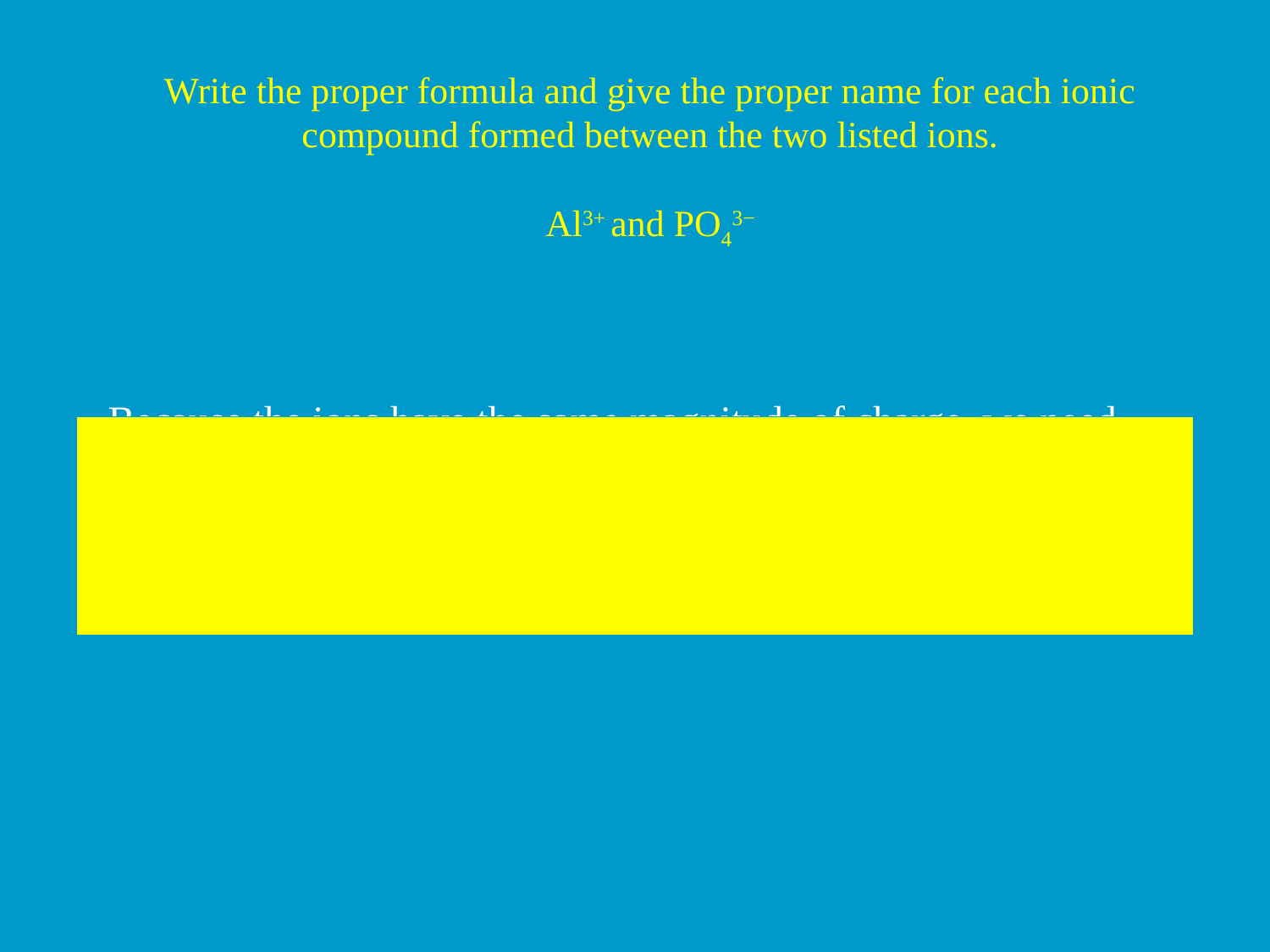

# Write the proper formula and give the proper name for each ionic compound formed between the two listed ions.

Al3+ and PO43−

Because the ions have the same magnitude of charge, we need only one of each to balance the charges. The formula is AlPO4, and the name of the compound is aluminum phosphate.